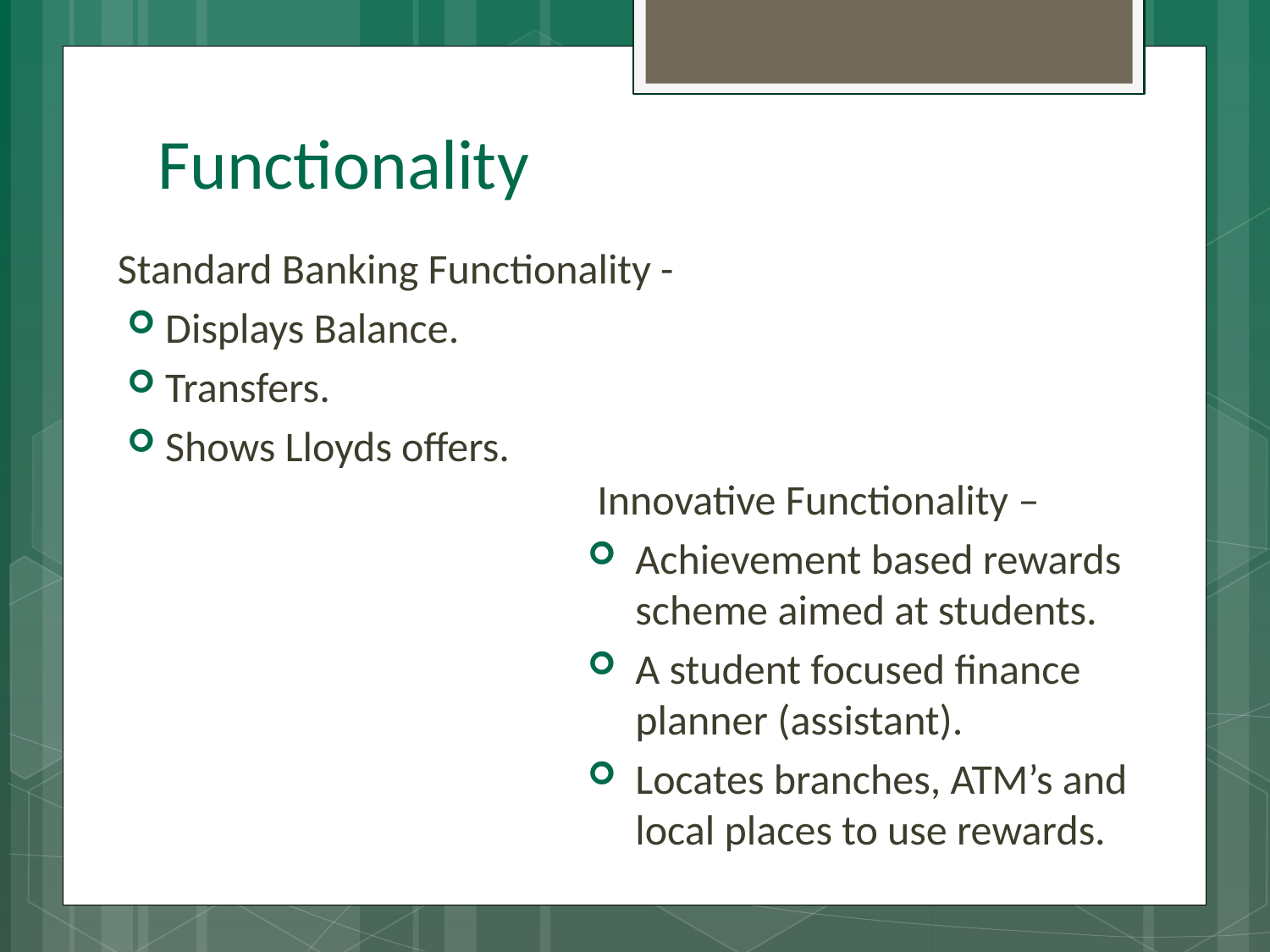

# Functionality
Standard Banking Functionality -
Displays Balance.
Transfers.
Shows Lloyds offers.
Innovative Functionality –
Achievement based rewards scheme aimed at students.
A student focused finance planner (assistant).
Locates branches, ATM’s and local places to use rewards.